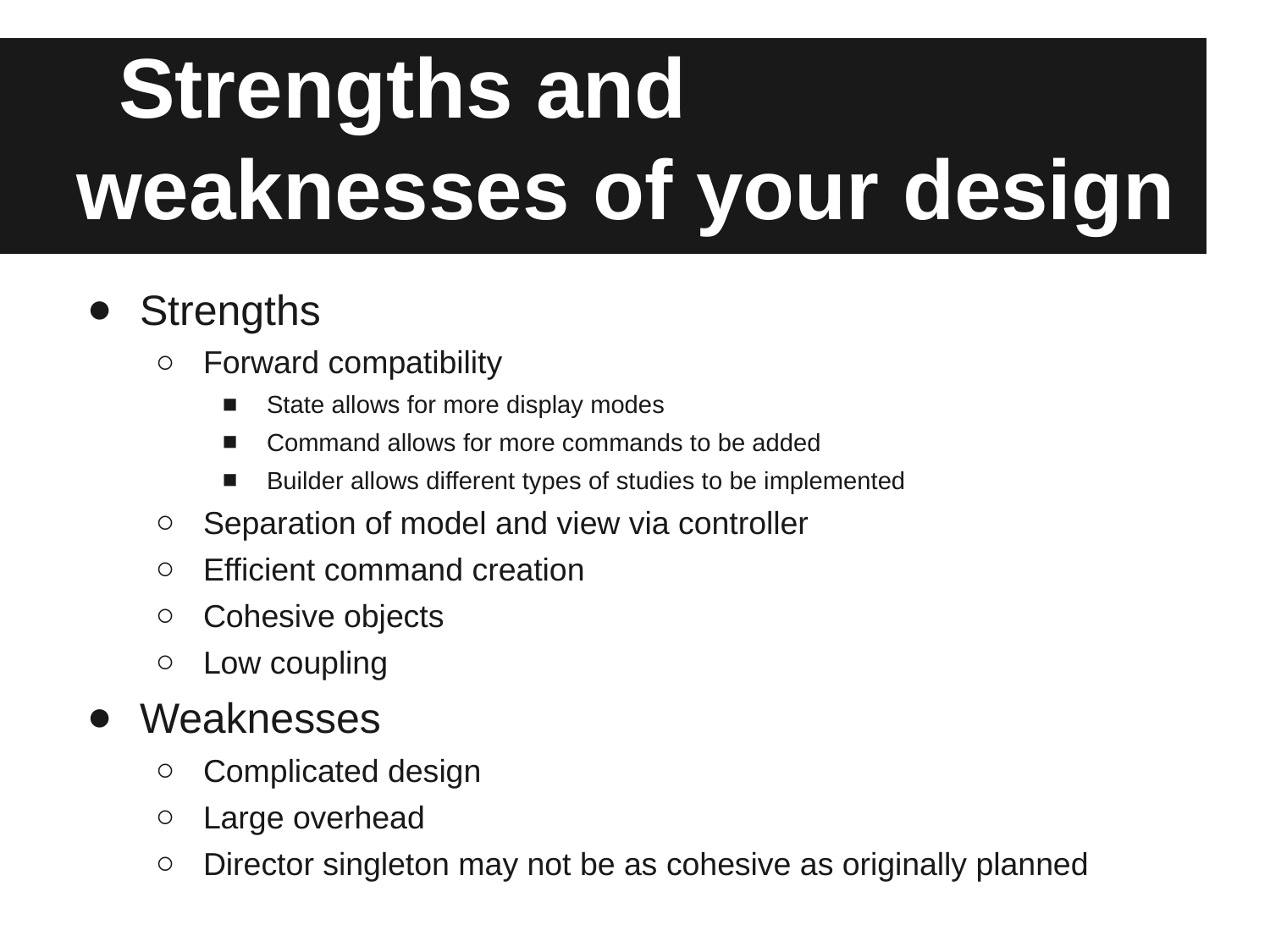

# Strengths and weaknesses of your design
Strengths
Forward compatibility
State allows for more display modes
Command allows for more commands to be added
Builder allows different types of studies to be implemented
Separation of model and view via controller
Efficient command creation
Cohesive objects
Low coupling
Weaknesses
Complicated design
Large overhead
Director singleton may not be as cohesive as originally planned